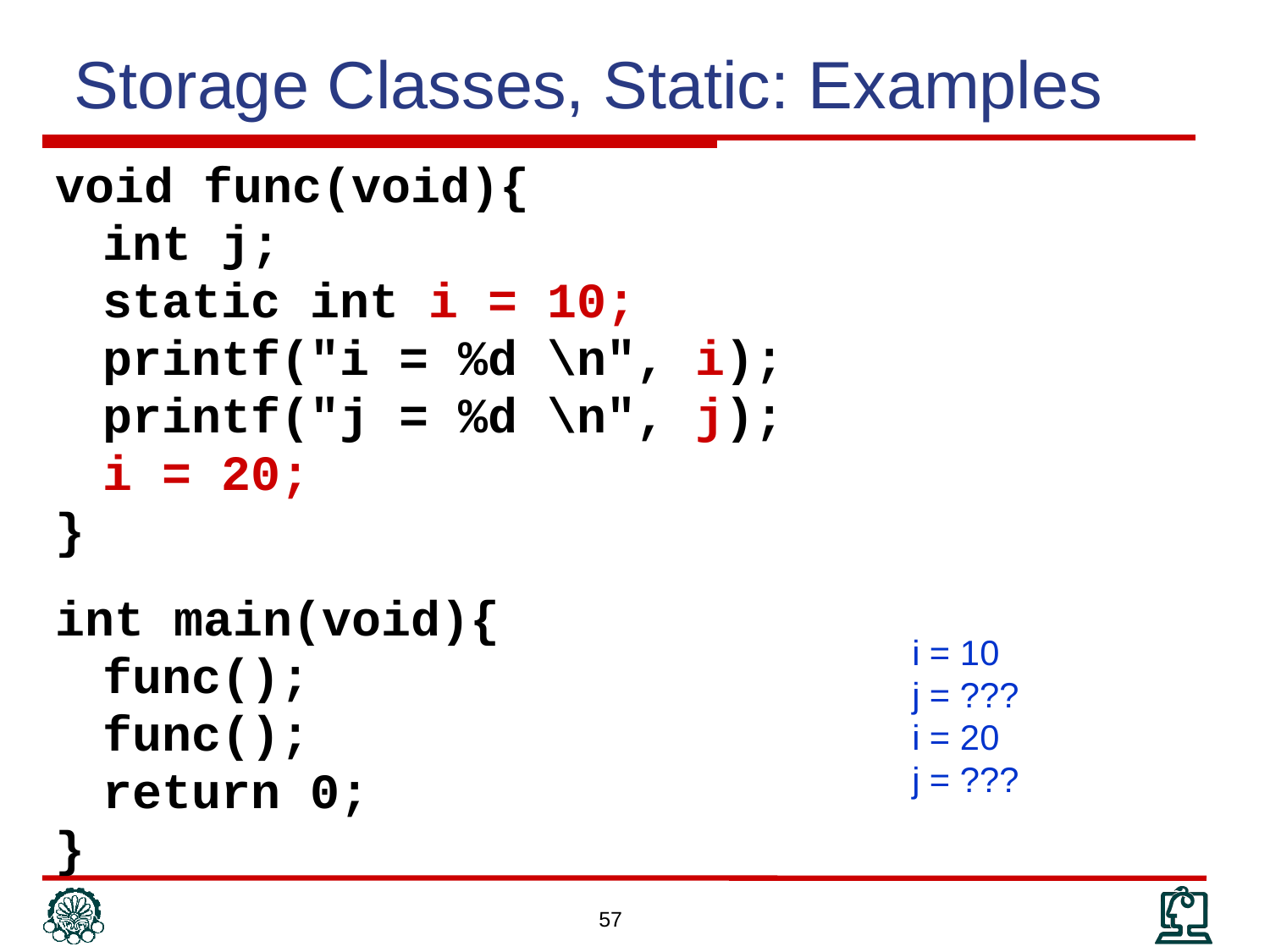

Storage Classes, Static: Examples
void func(void){
	int j;
	static int i = 10;
	printf("i = %d \n", i);
	printf("j = %d \n", j);
	i = 20;
}

int main(void){
	func();
	func();
	return 0;
}
i = 10
j = ???
i = 20
j = ???
57